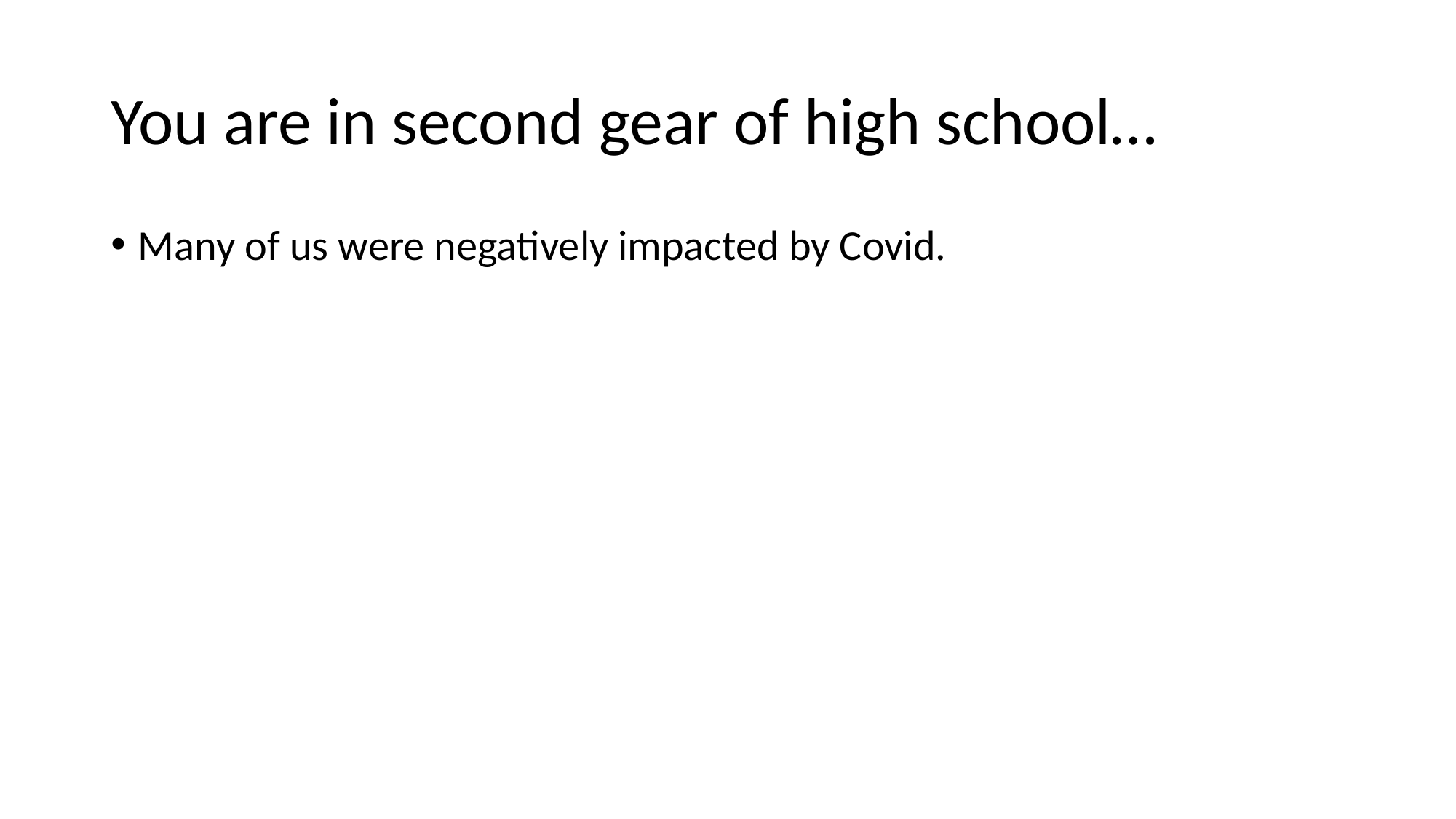

# You are in second gear of high school…
Many of us were negatively impacted by Covid.